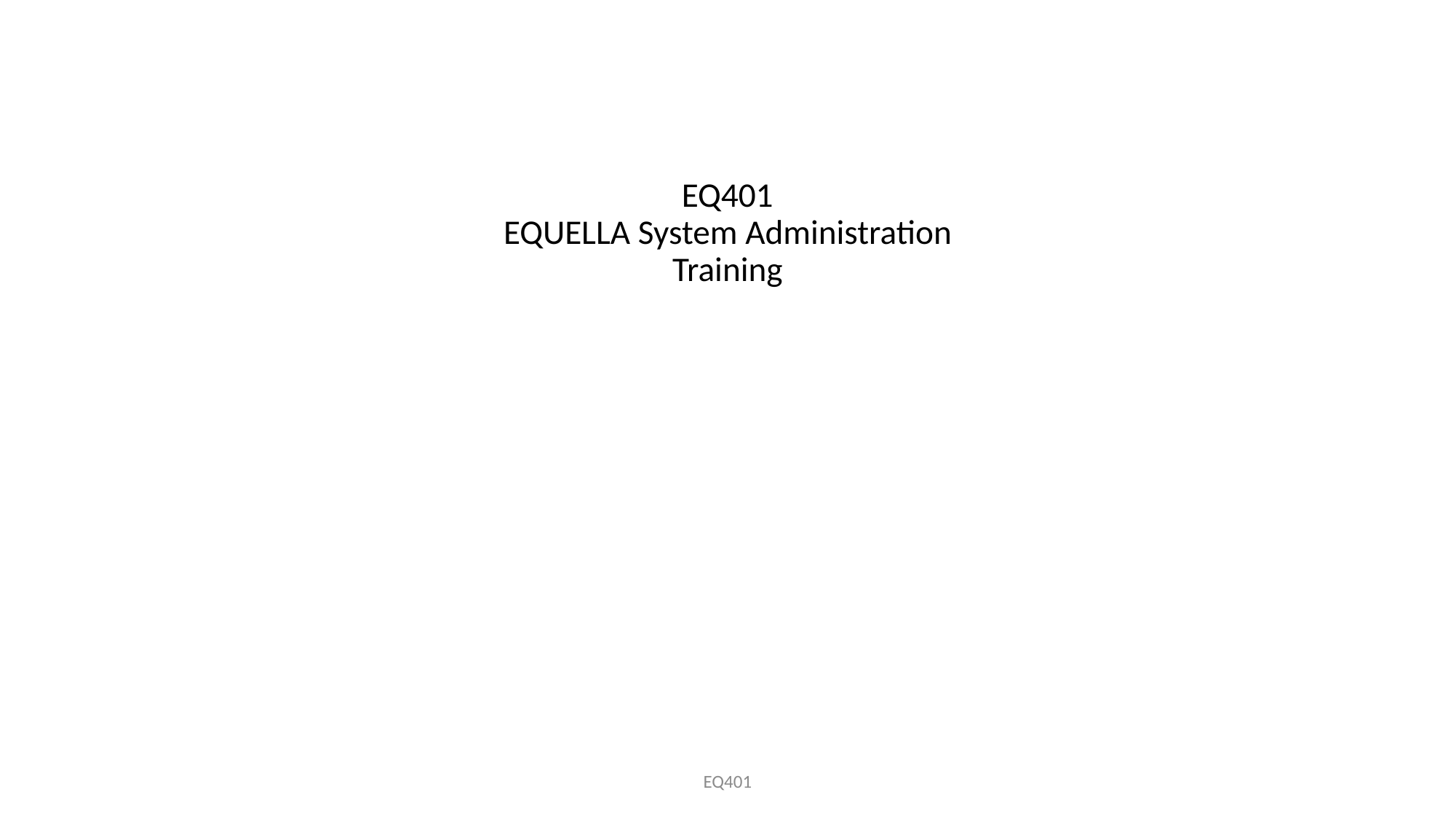

# EQ401 EQUELLA System Administration Training
EQ401